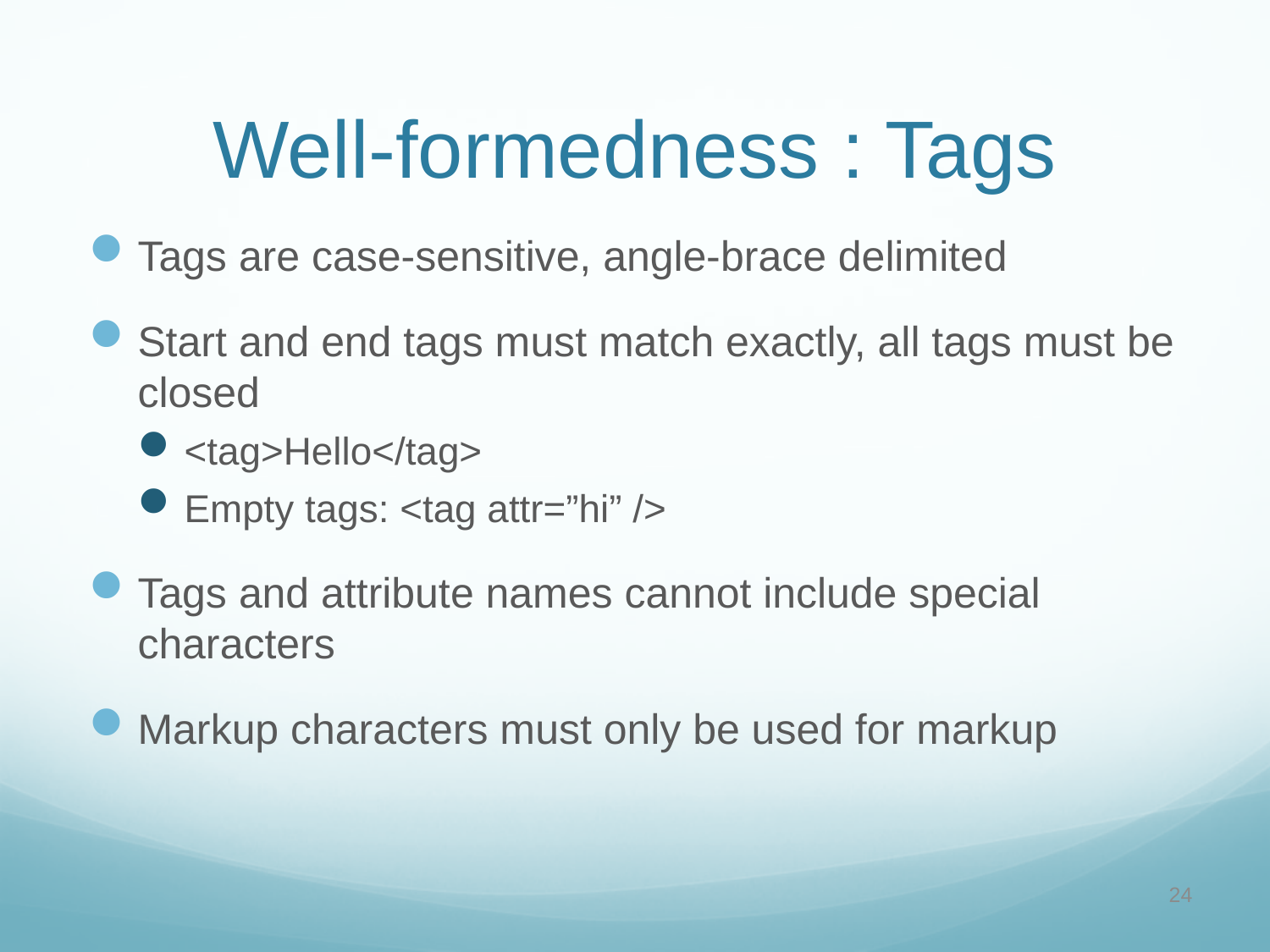

# Well-formedness : Tags
Tags are case-sensitive, angle-brace delimited
Start and end tags must match exactly, all tags must be closed
<tag>Hello</tag>
Empty tags: <tag attr=”hi” />
Tags and attribute names cannot include special characters
Markup characters must only be used for markup
24